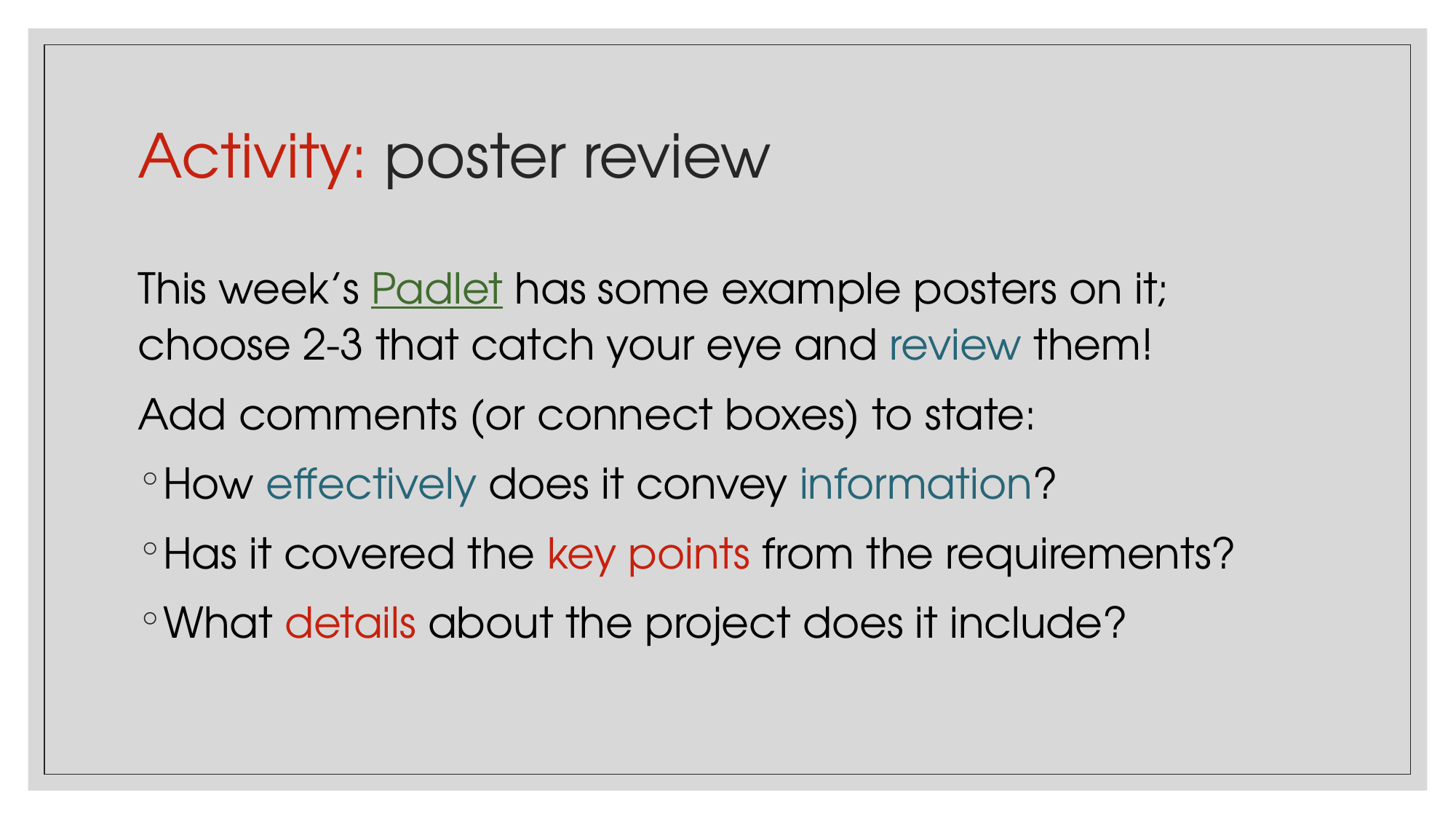

# Activity: poster review
This week’s Padlet has some example posters on it; choose 2-3 that catch your eye and review them!
Add comments (or connect boxes) to state:
How effectively does it convey information?
Has it covered the key points from the requirements?
What details about the project does it include?